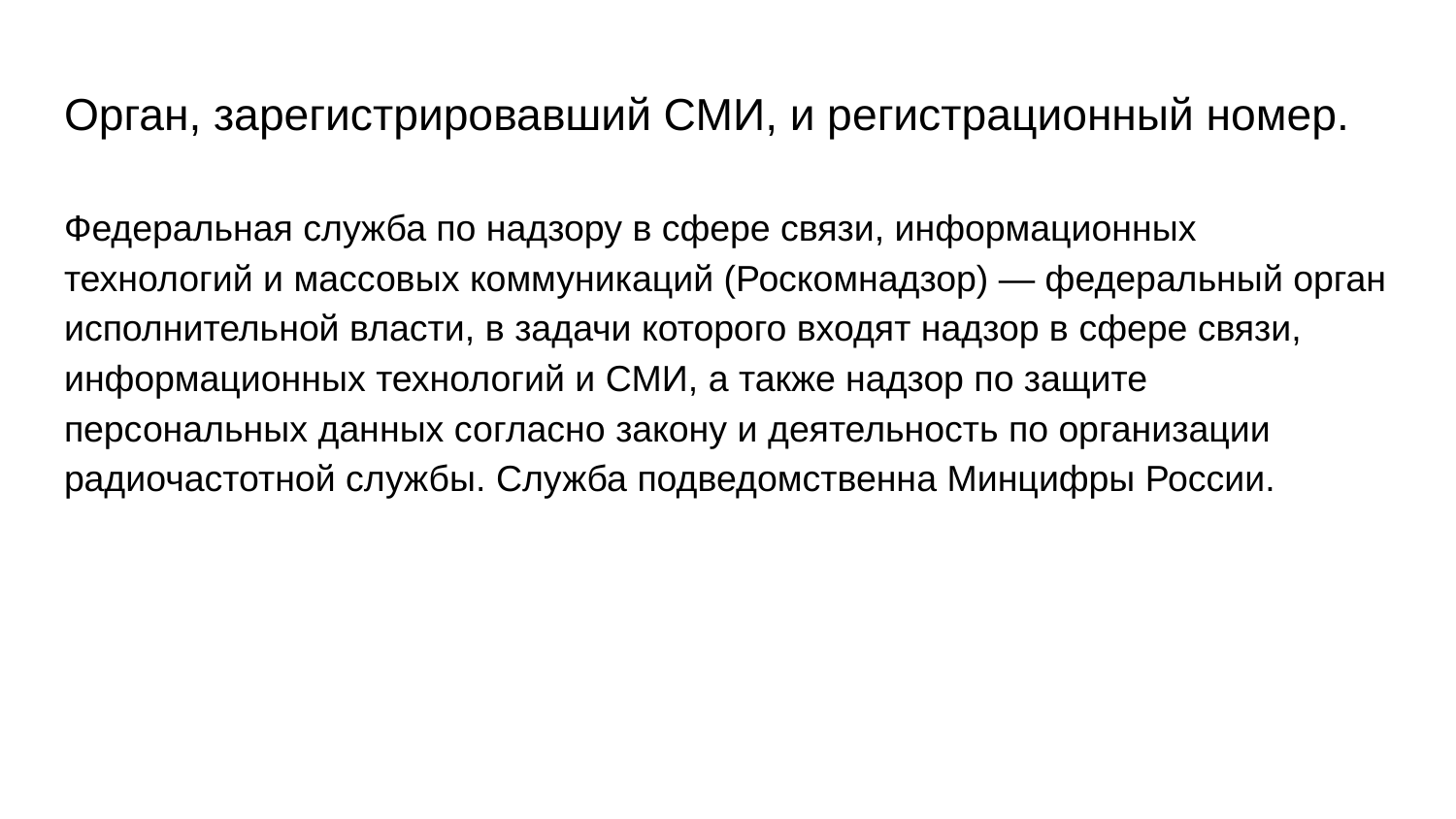

# Орган, зарегистрировавший СМИ, и регистрационный номер.
Федеральная служба по надзору в сфере связи, информационных технологий и массовых коммуникаций (Роскомнадзор) — федеральный орган исполнительной власти, в задачи которого входят надзор в сфере связи, информационных технологий и СМИ, а также надзор по защите персональных данных согласно закону и деятельность по организации радиочастотной службы. Служба подведомственна Минцифры России.